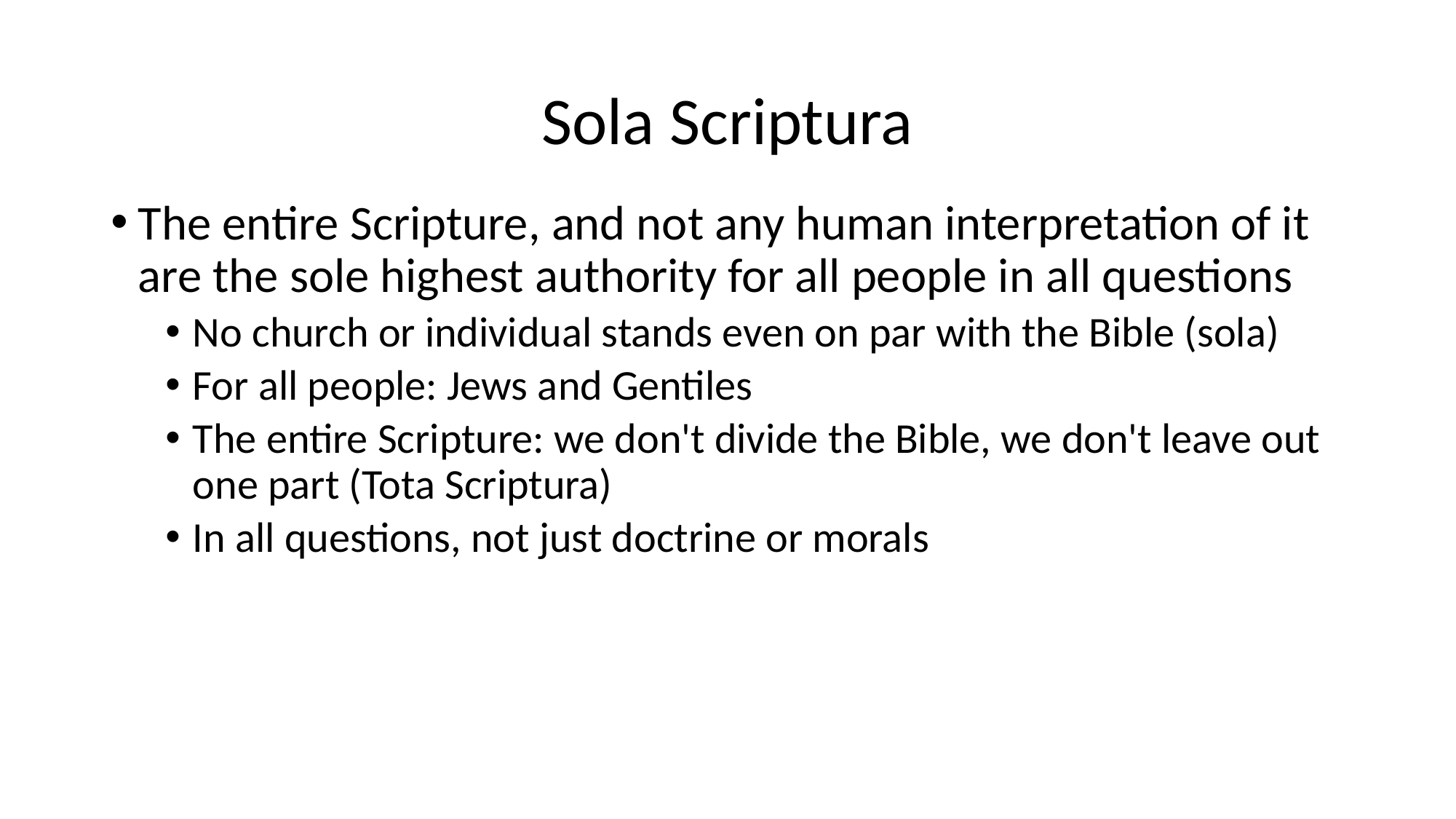

# Sola Scriptura
The entire Scripture, and not any human interpretation of it are the sole highest authority for all people in all questions
No church or individual stands even on par with the Bible (sola)
For all people: Jews and Gentiles
The entire Scripture: we don't divide the Bible, we don't leave out one part (Tota Scriptura)
In all questions, not just doctrine or morals